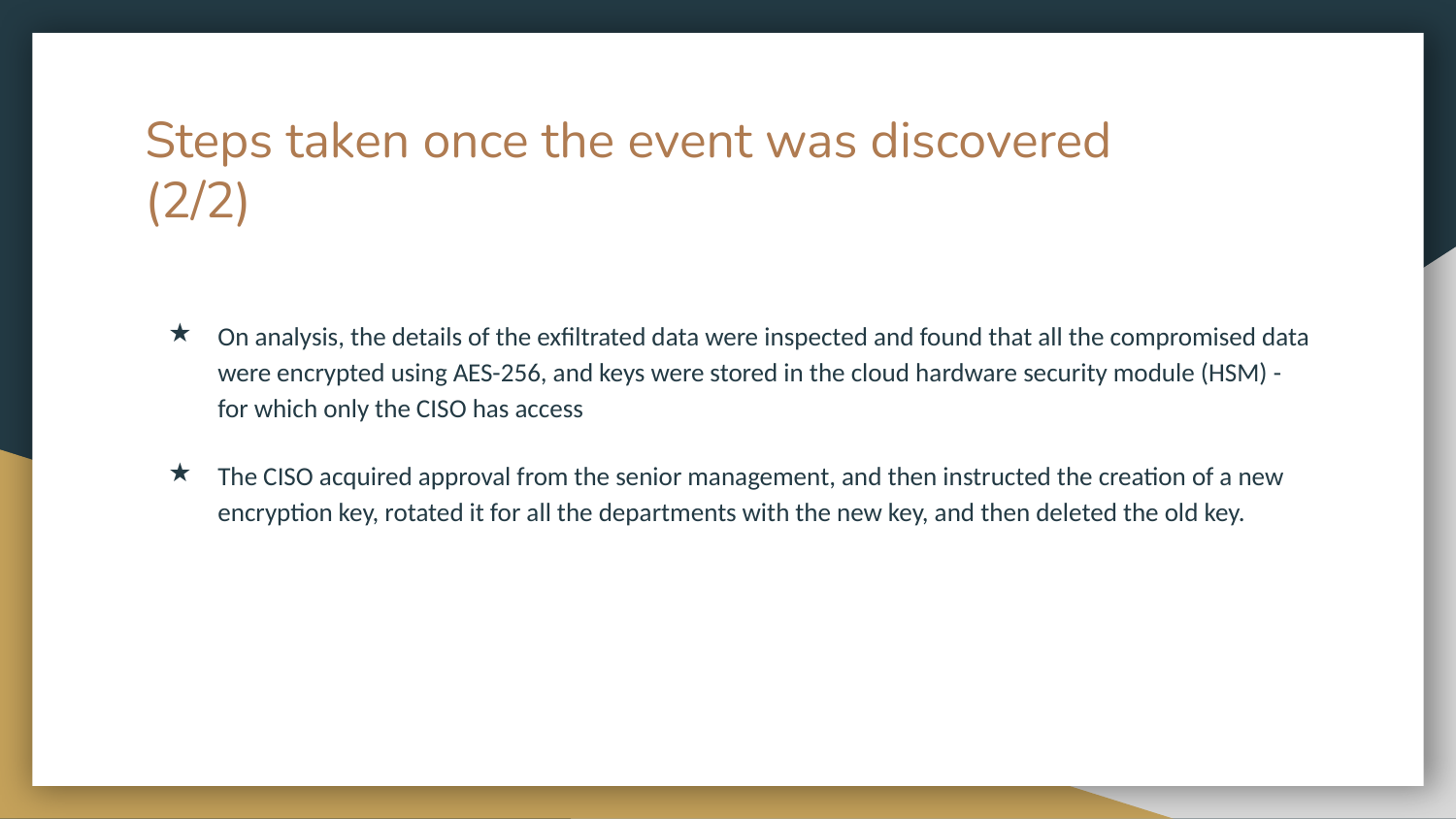

# Steps taken once the event was discovered
(2/2)
On analysis, the details of the exfiltrated data were inspected and found that all the compromised data were encrypted using AES-256, and keys were stored in the cloud hardware security module (HSM) - for which only the CISO has access
The CISO acquired approval from the senior management, and then instructed the creation of a new encryption key, rotated it for all the departments with the new key, and then deleted the old key.